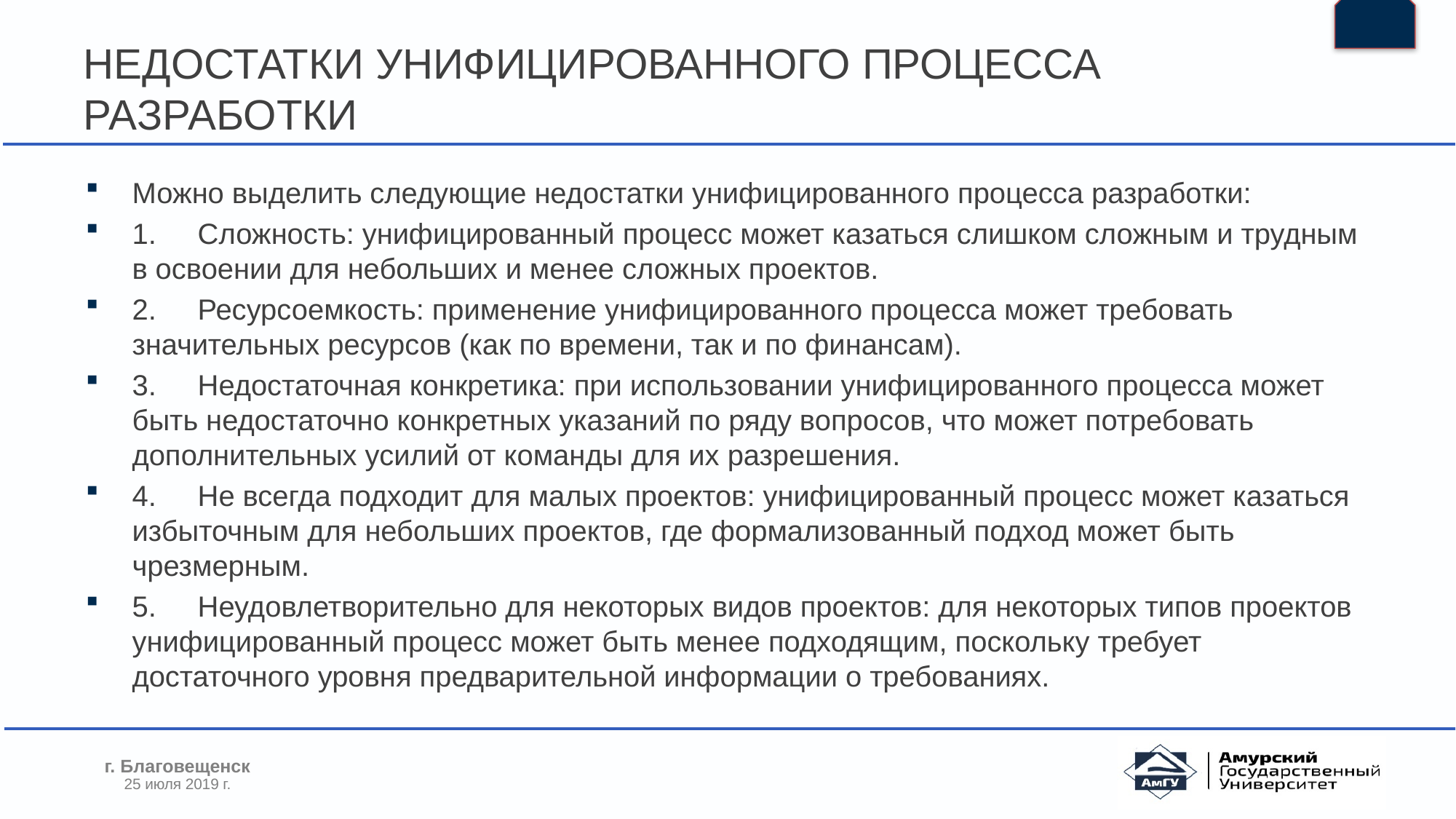

# НЕДОСТАТКИ УНИФИЦИРОВАННОГО ПРОЦЕССА РАЗРАБОТКИ
Можно выделить следующие недостатки унифицированного процесса разработки:
1.	Сложность: унифицированный процесс может казаться слишком сложным и трудным в освоении для небольших и менее сложных проектов.
2.	Ресурсоемкость: применение унифицированного процесса может требовать значительных ресурсов (как по времени, так и по финансам).
3.	Недостаточная конкретика: при использовании унифицированного процесса может быть недостаточно конкретных указаний по ряду вопросов, что может потребовать дополнительных усилий от команды для их разрешения.
4.	Не всегда подходит для малых проектов: унифицированный процесс может казаться избыточным для небольших проектов, где формализованный подход может быть чрезмерным.
5.	Неудовлетворительно для некоторых видов проектов: для некоторых типов проектов унифицированный процесс может быть менее подходящим, поскольку требует достаточного уровня предварительной информации о требованиях.